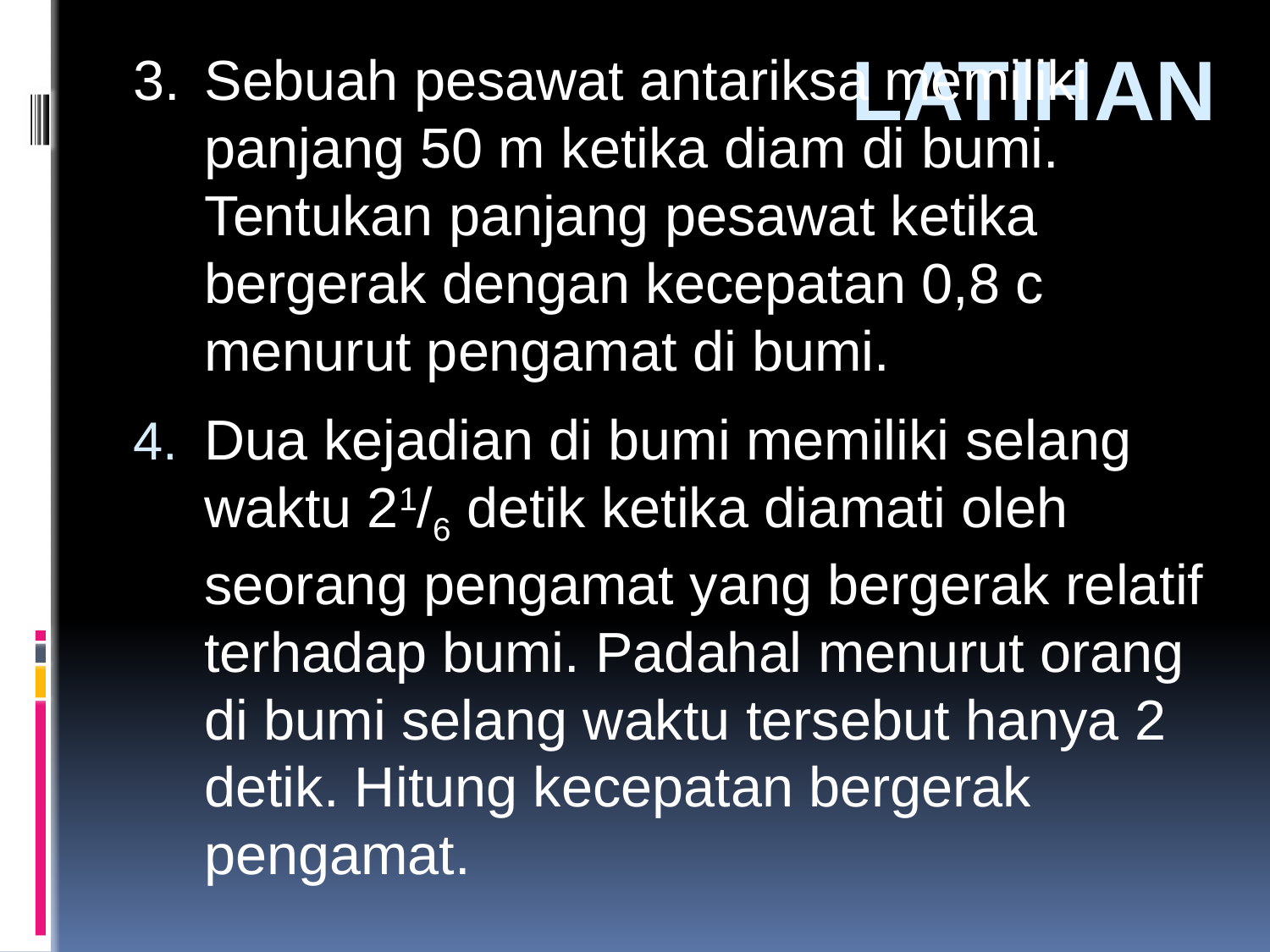

# LATIHAN
Sebuah pesawat antariksa memiliki panjang 50 m ketika diam di bumi. Tentukan panjang pesawat ketika bergerak dengan kecepatan 0,8 c menurut pengamat di bumi.
Dua kejadian di bumi memiliki selang waktu 21/6 detik ketika diamati oleh seorang pengamat yang bergerak relatif terhadap bumi. Padahal menurut orang di bumi selang waktu tersebut hanya 2 detik. Hitung kecepatan bergerak pengamat.